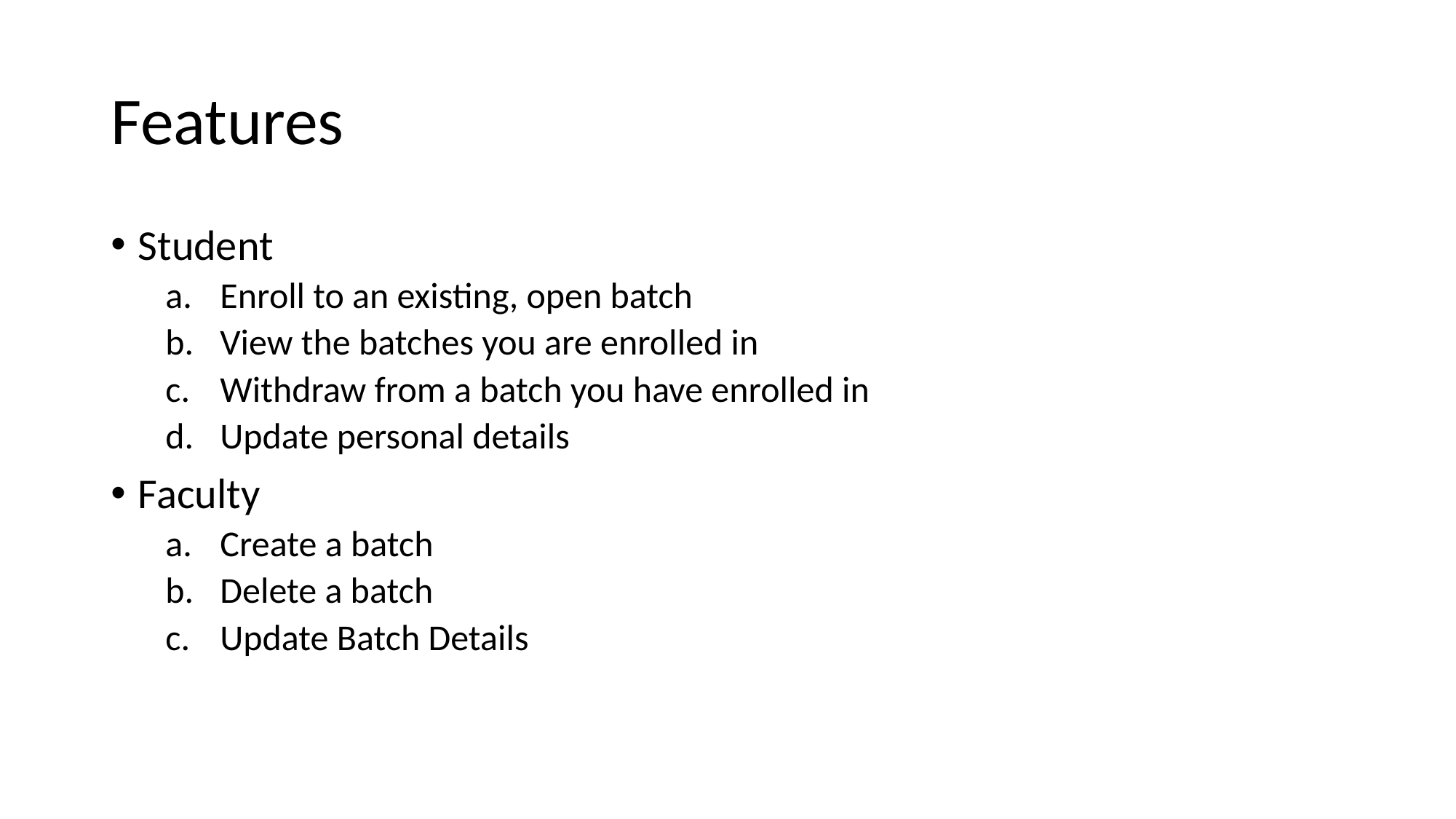

# Features
Student
Enroll to an existing, open batch
View the batches you are enrolled in
Withdraw from a batch you have enrolled in
Update personal details
Faculty
Create a batch
Delete a batch
Update Batch Details